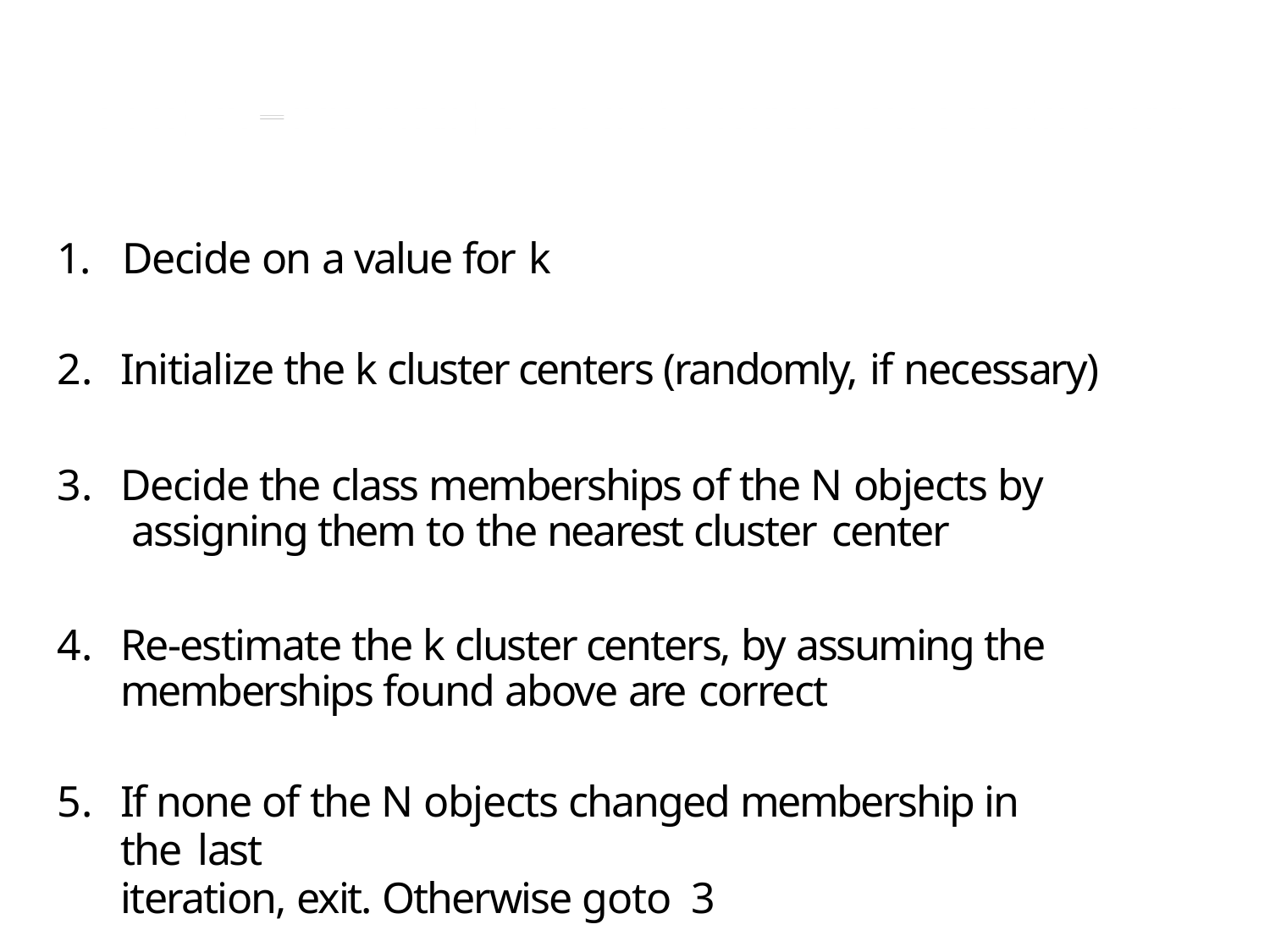

# 1.	Decide on a value for k
Initialize the k cluster centers (randomly, if necessary)

Decide the class memberships of the N objects by  assigning them to the nearest cluster center

Re-estimate the k cluster centers, by assuming the  memberships found above are correct

If none of the N objects changed membership in the last
iteration, exit. Otherwise goto 3
The last slide and the next 8 slides contain figures courtesy of Eamonn Keogh, UC Riverside